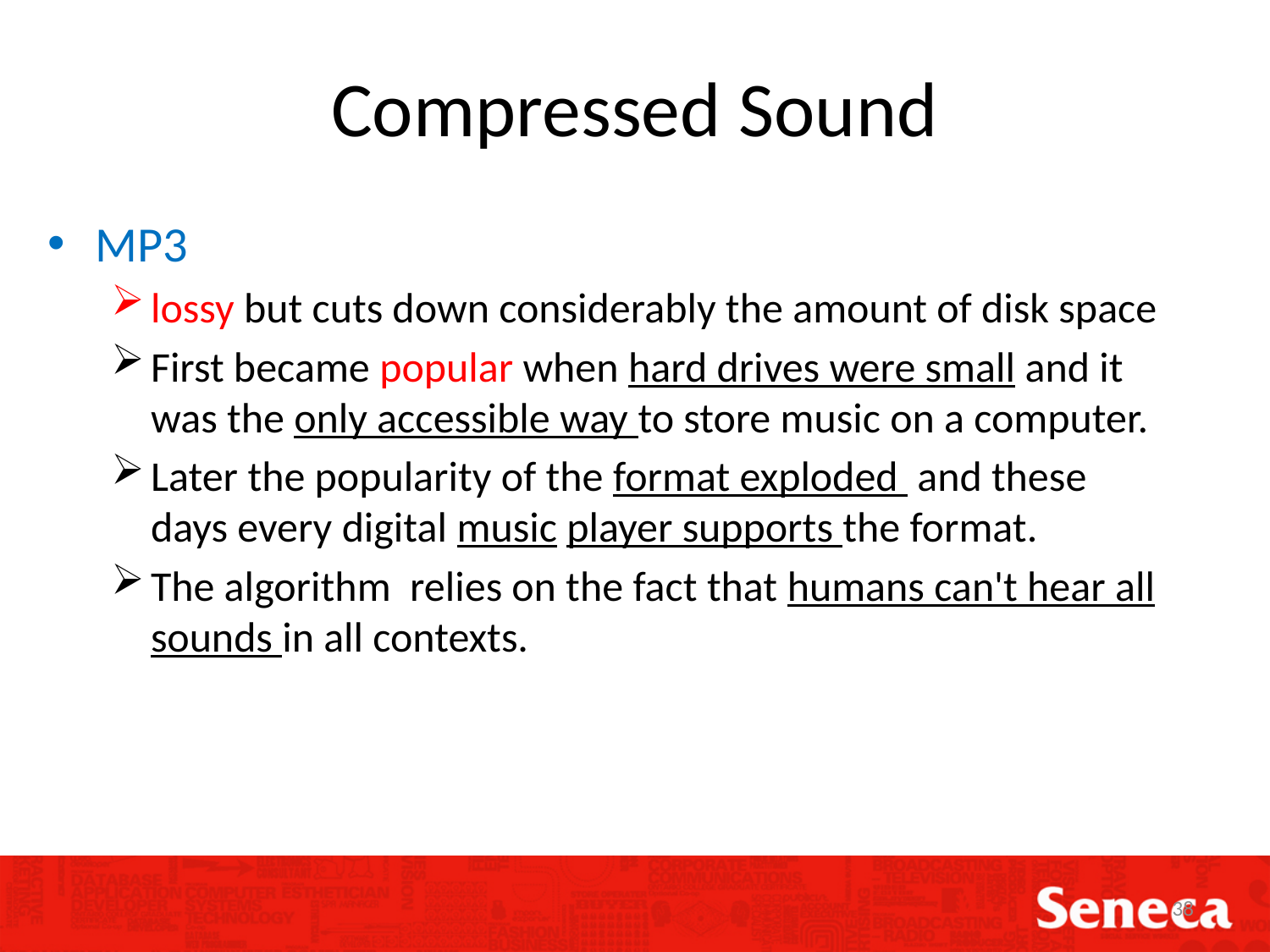

# Compressed Sound
MP3
lossy but cuts down considerably the amount of disk space
First became popular when hard drives were small and it was the only accessible way to store music on a computer.
Later the popularity of the format exploded  and these days every digital music player supports the format.
The algorithm  relies on the fact that humans can't hear all sounds in all contexts.
38